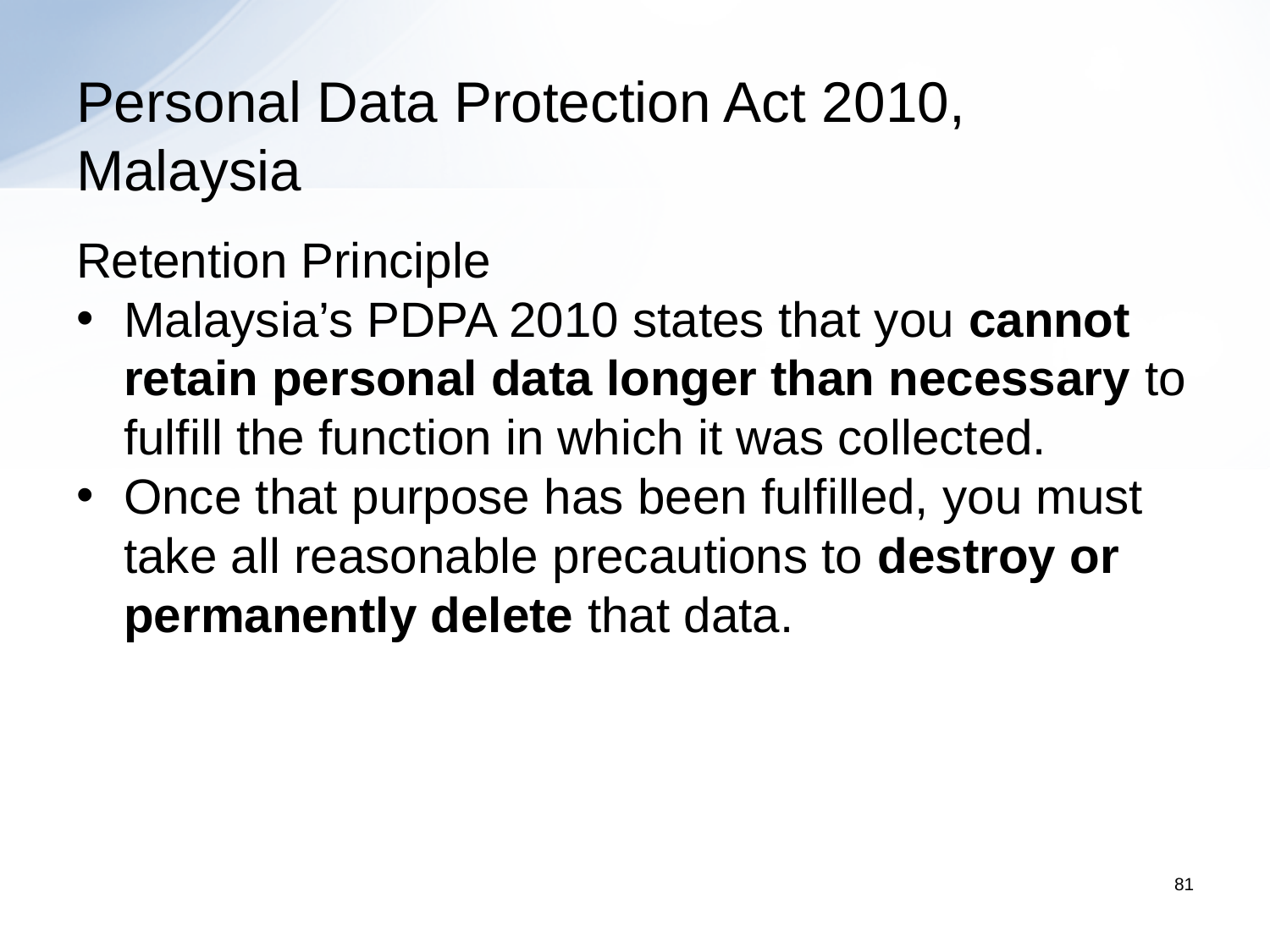

# Personal Data Protection Act 2010, Malaysia
Retention Principle
Malaysia’s PDPA 2010 states that you cannot retain personal data longer than necessary to fulfill the function in which it was collected.
Once that purpose has been fulfilled, you must take all reasonable precautions to destroy or permanently delete that data.
81